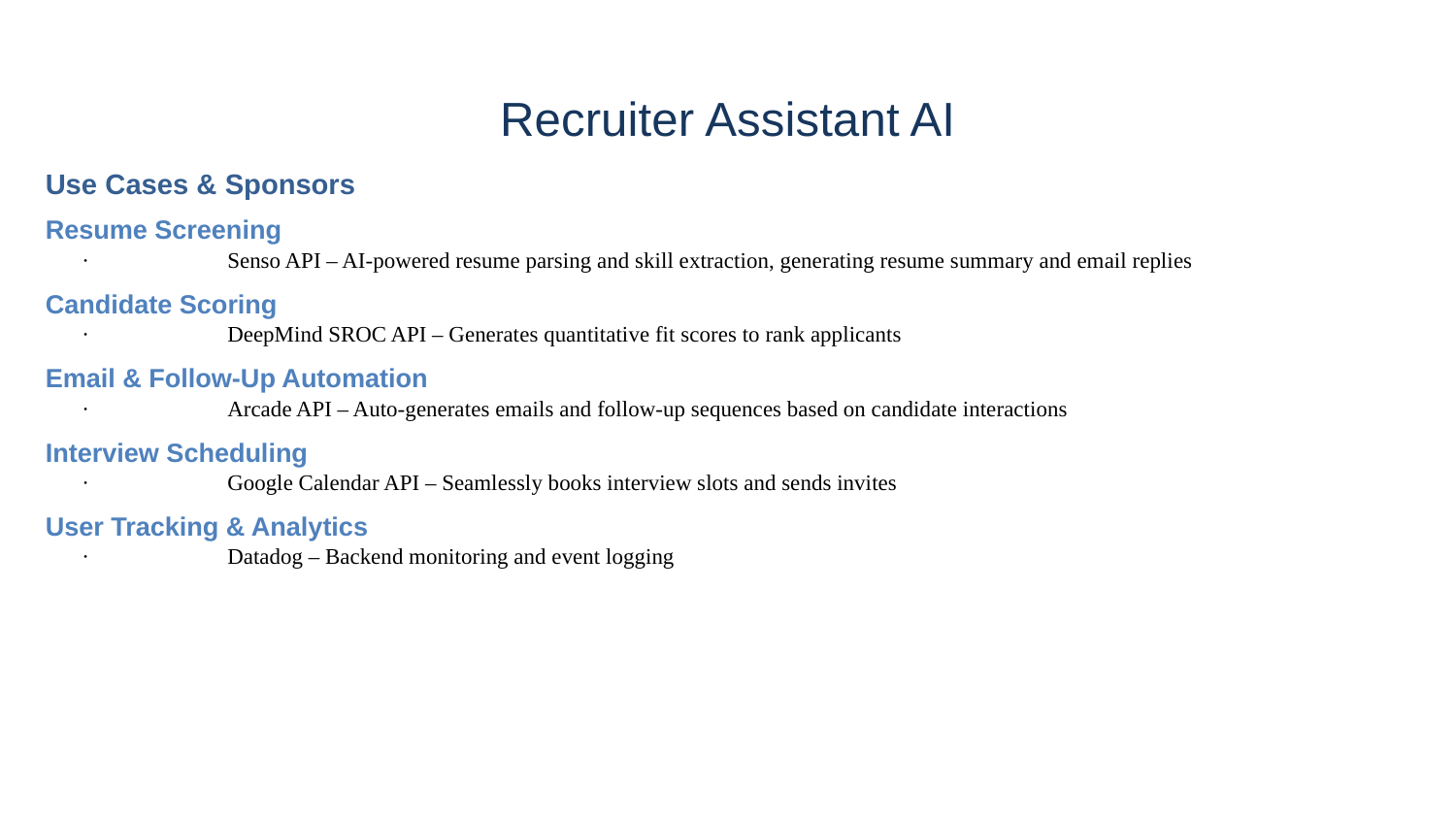

# Recruiter Assistant AI

Use Cases & Sponsors
Resume Screening
·   	Senso API – AI-powered resume parsing and skill extraction, generating resume summary and email replies
Candidate Scoring
·   	DeepMind SROC API – Generates quantitative fit scores to rank applicants
Email & Follow-Up Automation
·   	Arcade API – Auto-generates emails and follow-up sequences based on candidate interactions
Interview Scheduling
·   	Google Calendar API – Seamlessly books interview slots and sends invites
User Tracking & Analytics
·   	Datadog – Backend monitoring and event logging